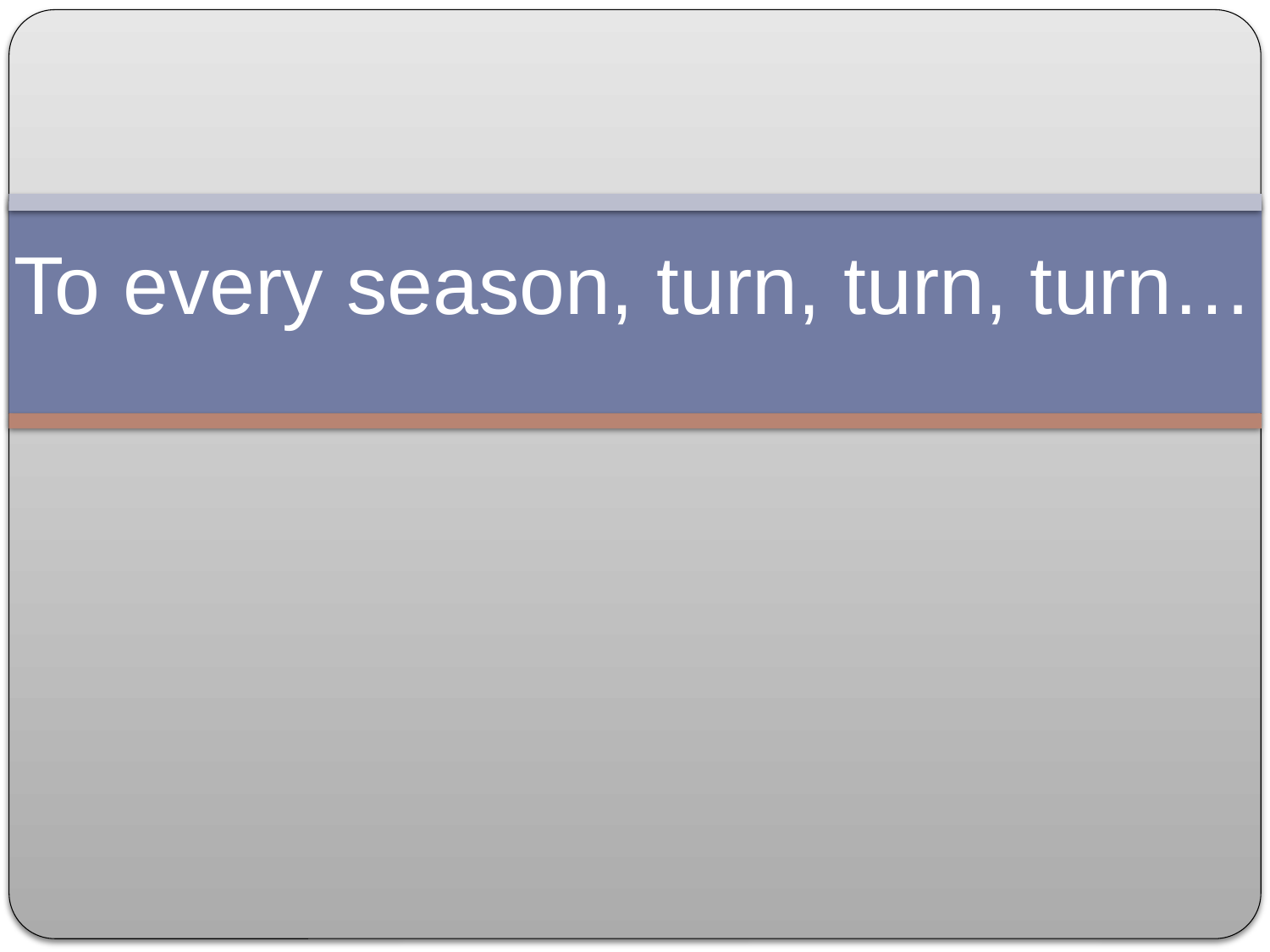

# To every season, turn, turn, turn…